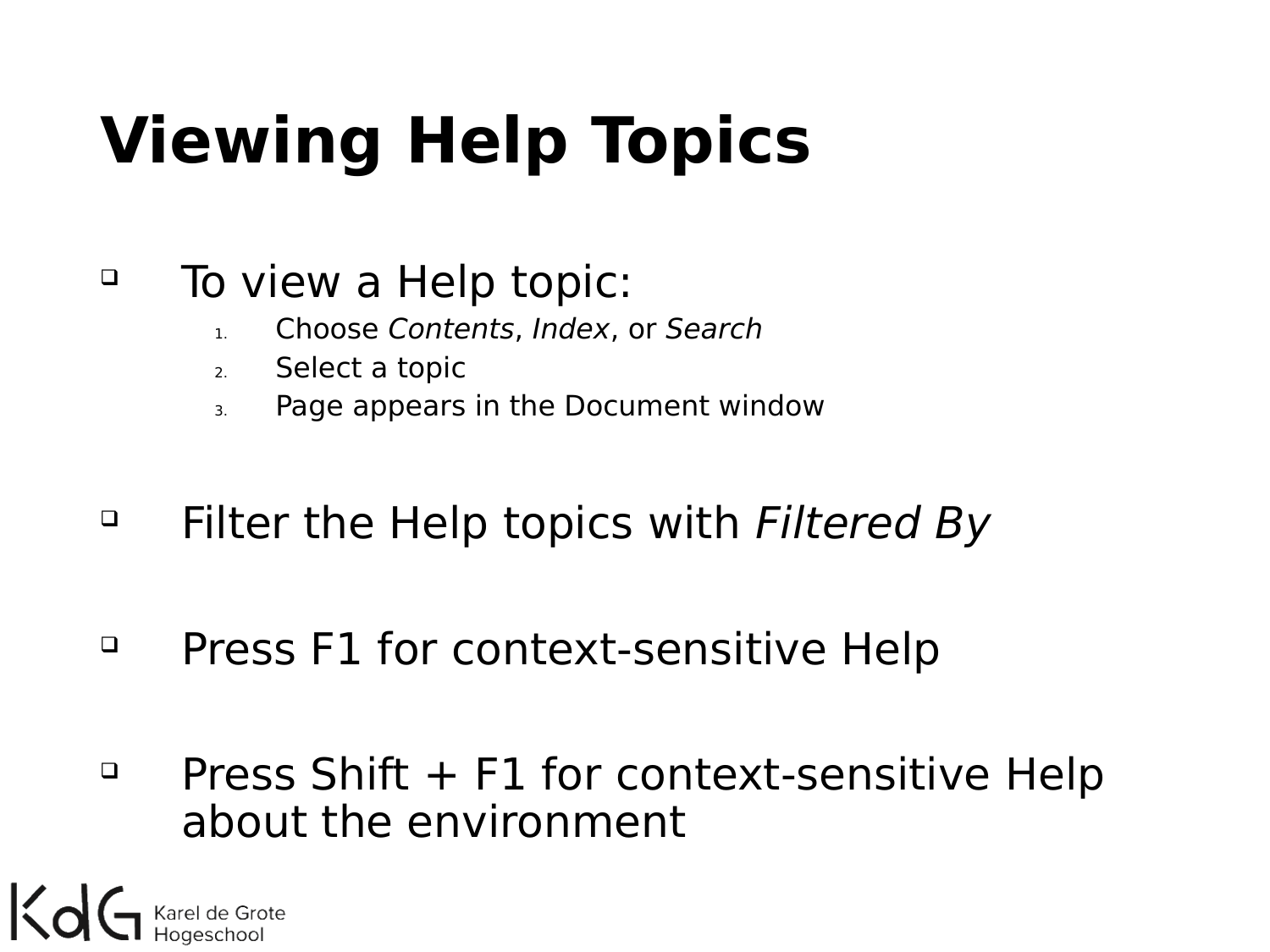

# Viewing Help Topics
To view a Help topic:
Choose Contents, Index, or Search
Select a topic
Page appears in the Document window

Filter the Help topics with Filtered By

Press F1 for context-sensitive Help

Press Shift + F1 for context-sensitive Help about the environment